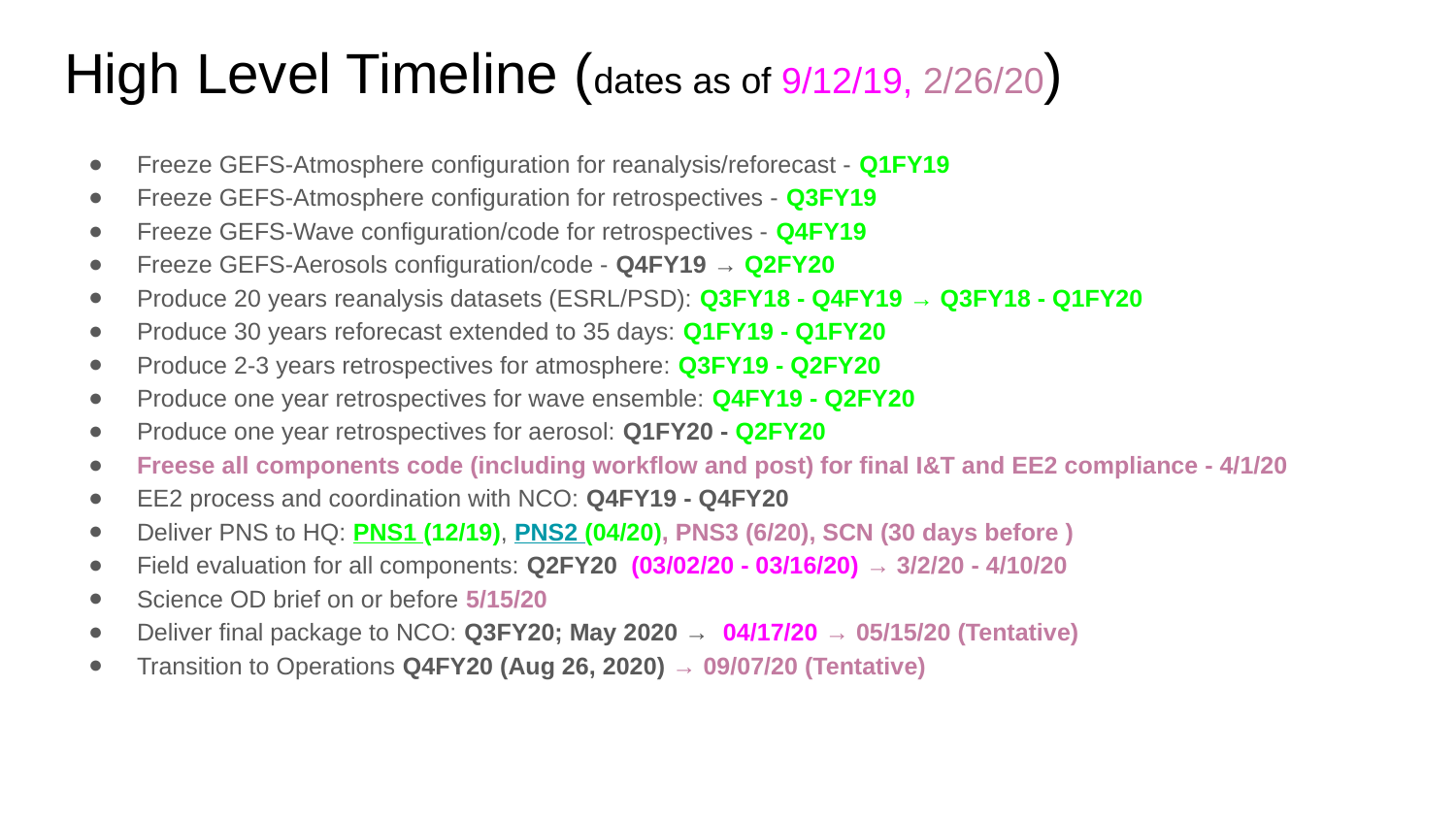

# High Level Timeline (dates as of 9/12/19, 2/26/20)
Freeze GEFS-Atmosphere configuration for reanalysis/reforecast - Q1FY19
Freeze GEFS-Atmosphere configuration for retrospectives - Q3FY19
Freeze GEFS-Wave configuration/code for retrospectives - Q4FY19
Freeze GEFS-Aerosols configuration/code - Q4FY19 → Q2FY20
Produce 20 years reanalysis datasets (ESRL/PSD): Q3FY18 - Q4FY19 → Q3FY18 - Q1FY20
Produce 30 years reforecast extended to 35 days: Q1FY19 - Q1FY20
Produce 2-3 years retrospectives for atmosphere: Q3FY19 - Q2FY20
Produce one year retrospectives for wave ensemble: Q4FY19 - Q2FY20
Produce one year retrospectives for aerosol: Q1FY20 - Q2FY20
Freese all components code (including workflow and post) for final I&T and EE2 compliance - 4/1/20
EE2 process and coordination with NCO: Q4FY19 - Q4FY20
Deliver PNS to HQ: PNS1 (12/19), PNS2 (04/20), PNS3 (6/20), SCN (30 days before )
Field evaluation for all components: Q2FY20  (03/02/20 - 03/16/20) → 3/2/20 - 4/10/20
Science OD brief on or before 5/15/20
Deliver final package to NCO: Q3FY20; May 2020 →  04/17/20 → 05/15/20 (Tentative)
Transition to Operations Q4FY20 (Aug 26, 2020) → 09/07/20 (Tentative)